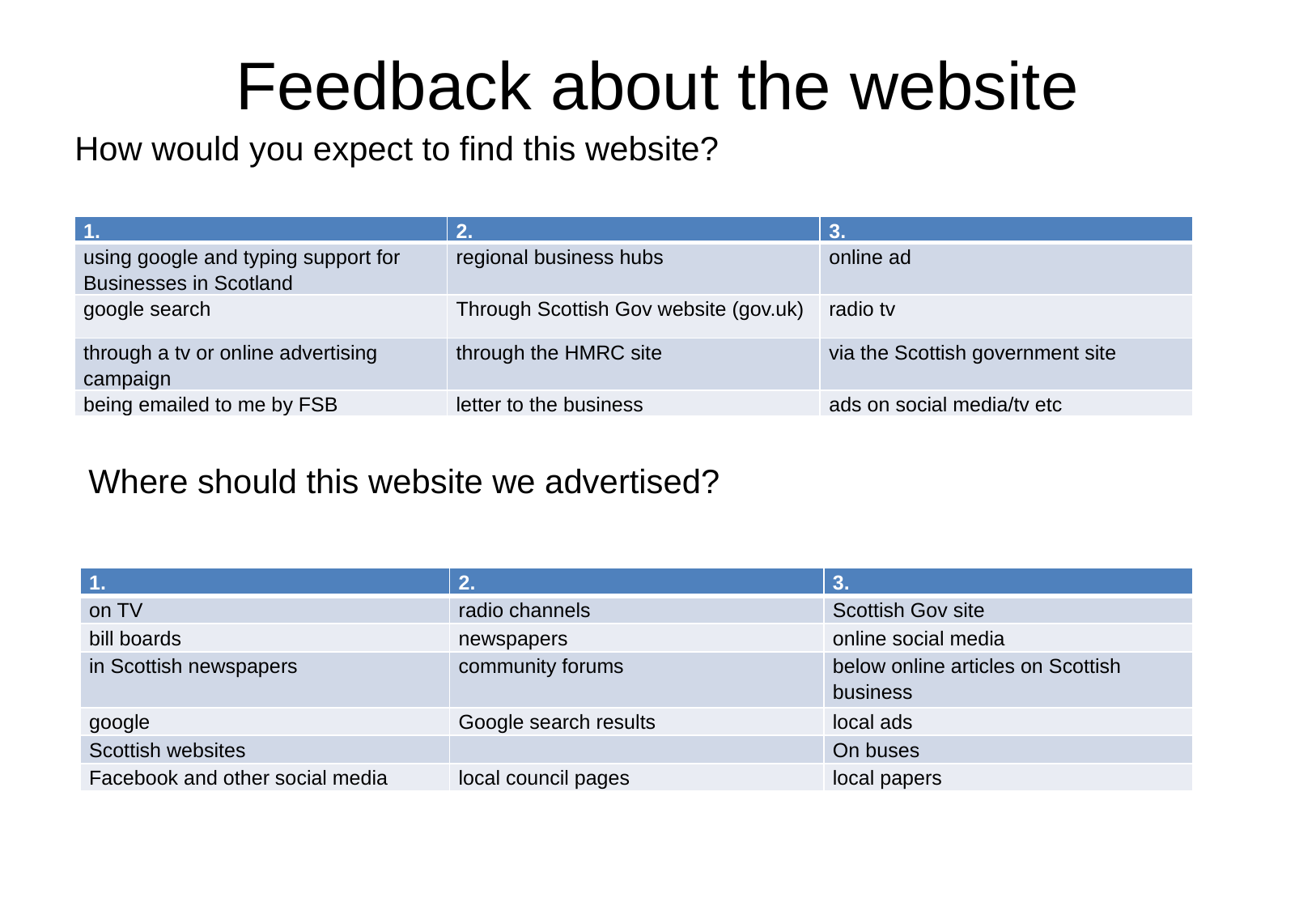

# Feedback about the website
How would you expect to find this website?
| 1. | 2. | 3. |
| --- | --- | --- |
| using google and typing support for Businesses in Scotland | regional business hubs | online ad |
| google search | Through Scottish Gov website (gov.uk) | radio tv |
| through a tv or online advertising campaign | through the HMRC site | via the Scottish government site |
| being emailed to me by FSB | letter to the business | ads on social media/tv etc |
Where should this website we advertised?
| 1. | 2. | 3. |
| --- | --- | --- |
| on TV | radio channels | Scottish Gov site |
| bill boards | newspapers | online social media |
| in Scottish newspapers | community forums | below online articles on Scottish business |
| google | Google search results | local ads |
| Scottish websites |  | On buses |
| Facebook and other social media | local council pages | local papers |